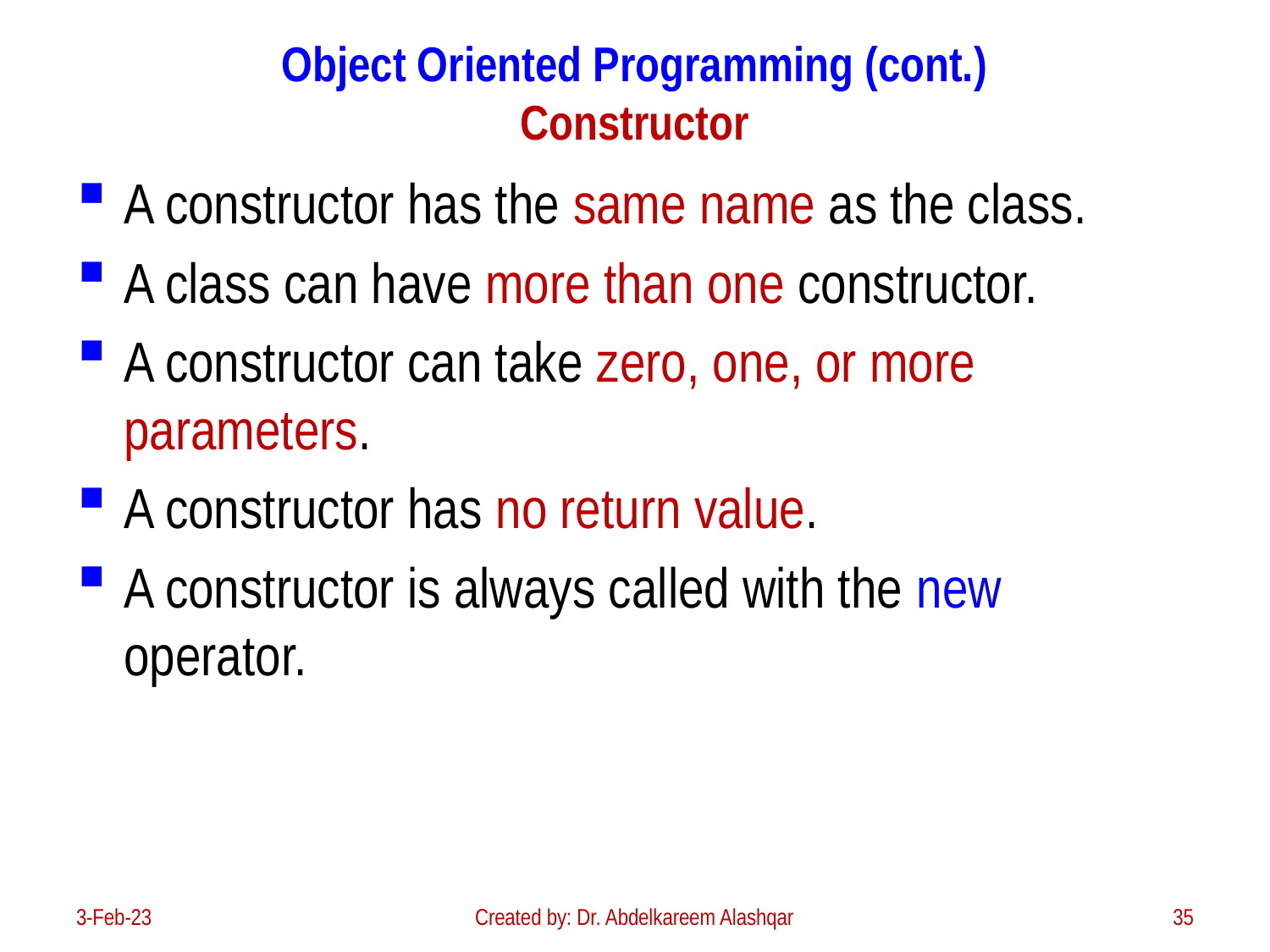

# Object Oriented Programming (cont.) Constructor
A constructor has the same name as the class.
A class can have more than one constructor.
A constructor can take zero, one, or more parameters.
A constructor has no return value.
A constructor is always called with the new operator.
3-Feb-23
Created by: Dr. Abdelkareem Alashqar
35